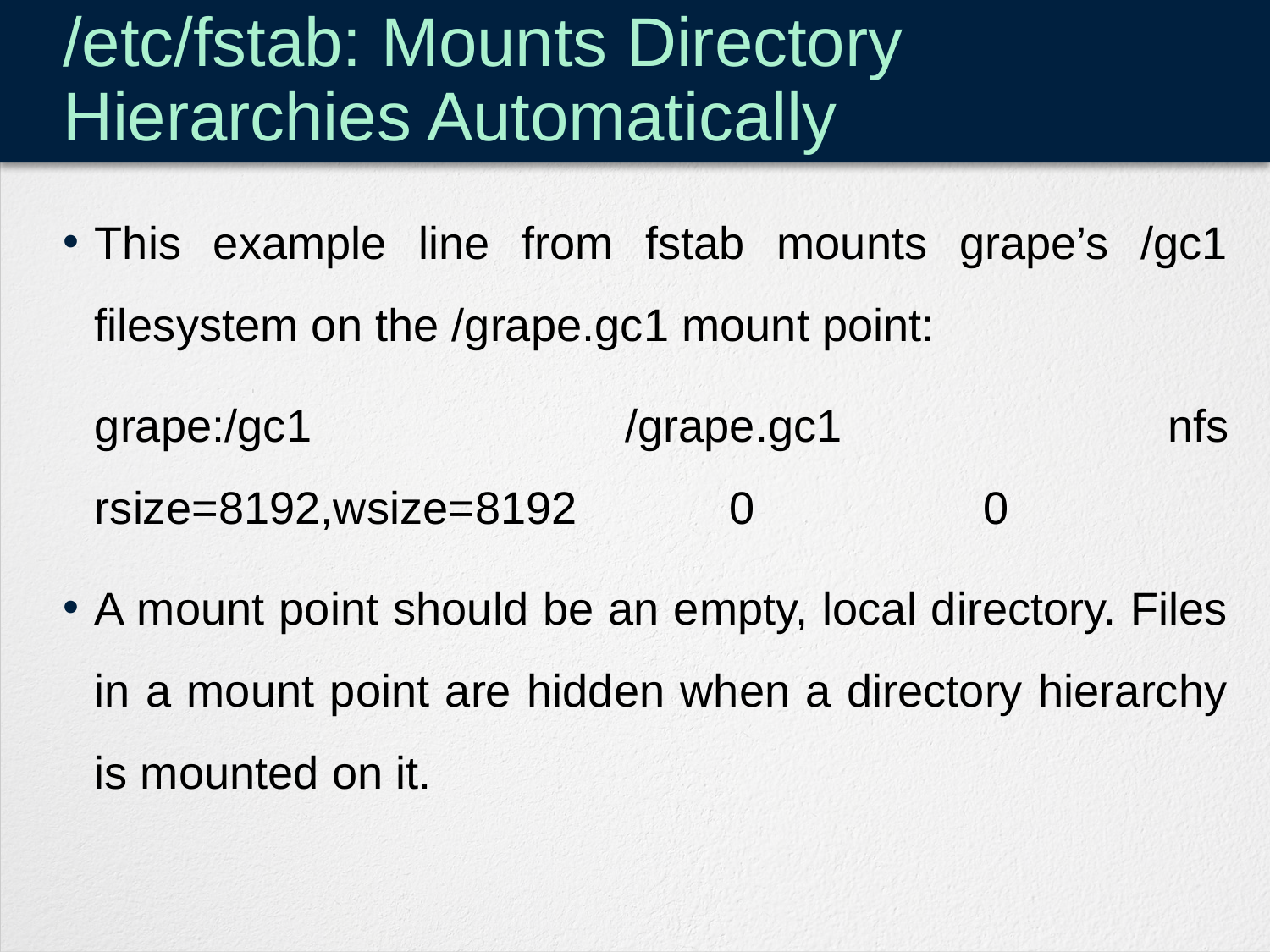

# /etc/fstab: Mounts Directory Hierarchies Automatically
This example line from fstab mounts grape’s /gc1 filesystem on the /grape.gc1 mount point:
	grape:/gc1 		/grape.gc1		 nfs rsize=8192,wsize=8192 		0 		0
A mount point should be an empty, local directory. Files in a mount point are hidden when a directory hierarchy is mounted on it.